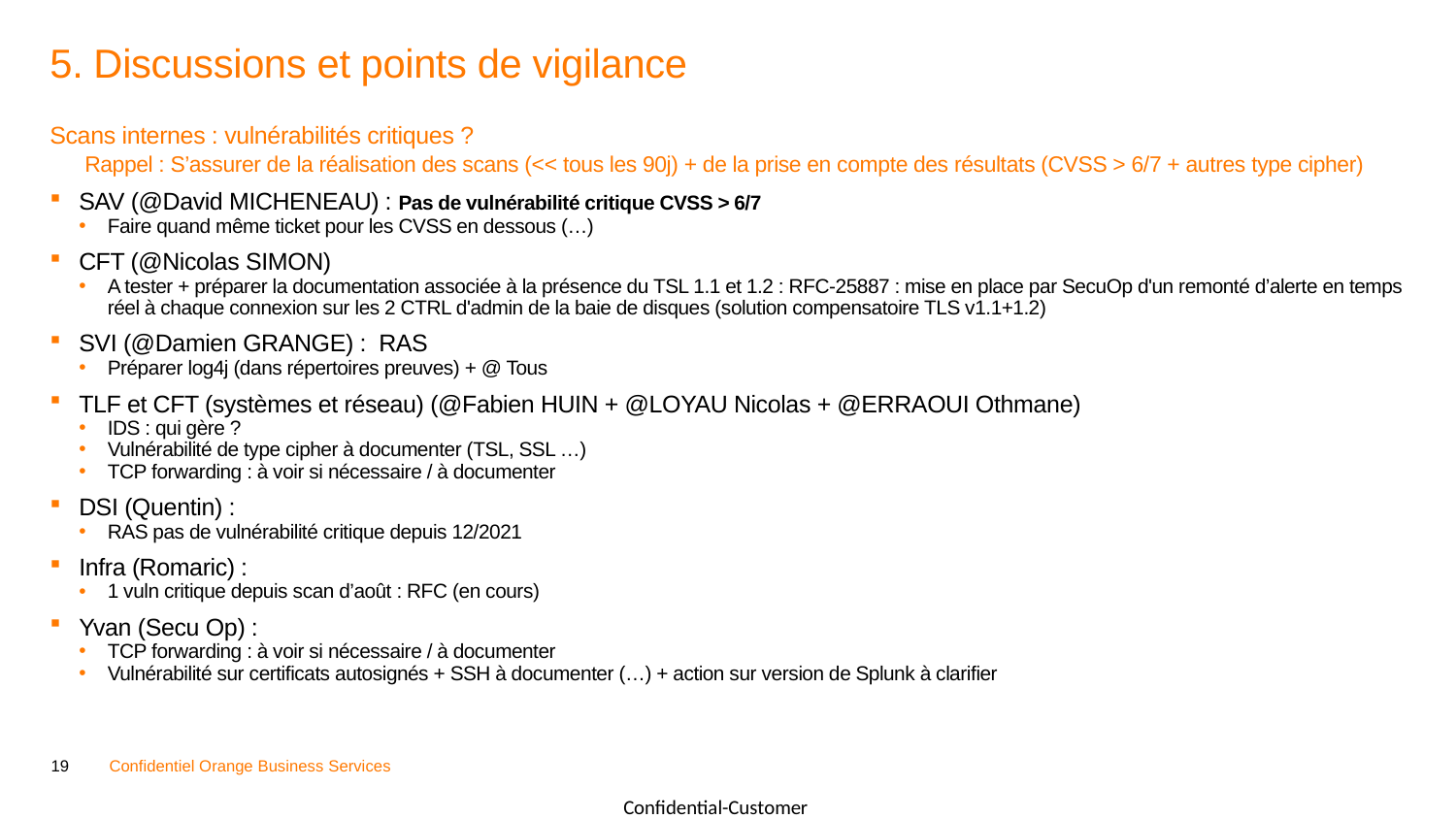

# 5. Discussions et points de vigilance
Scans internes : vulnérabilités critiques ?
Rappel : S’assurer de la réalisation des scans (<< tous les 90j) + de la prise en compte des résultats (CVSS > 6/7 + autres type cipher)
SAV (@David MICHENEAU) : Pas de vulnérabilité critique CVSS > 6/7
Faire quand même ticket pour les CVSS en dessous (…)
CFT (@Nicolas SIMON)
A tester + préparer la documentation associée à la présence du TSL 1.1 et 1.2 : RFC-25887 : mise en place par SecuOp d'un remonté d’alerte en temps réel à chaque connexion sur les 2 CTRL d'admin de la baie de disques (solution compensatoire TLS v1.1+1.2)
SVI (@Damien GRANGE) :  RAS
Préparer log4j (dans répertoires preuves) + @ Tous
TLF et CFT (systèmes et réseau) (@Fabien HUIN + @LOYAU Nicolas + @ERRAOUI Othmane)
IDS : qui gère ?
Vulnérabilité de type cipher à documenter (TSL, SSL …)
TCP forwarding : à voir si nécessaire / à documenter
DSI (Quentin) :
RAS pas de vulnérabilité critique depuis 12/2021
Infra (Romaric) :
1 vuln critique depuis scan d’août : RFC (en cours)
Yvan (Secu Op) :
TCP forwarding : à voir si nécessaire / à documenter
Vulnérabilité sur certificats autosignés + SSH à documenter (…) + action sur version de Splunk à clarifier